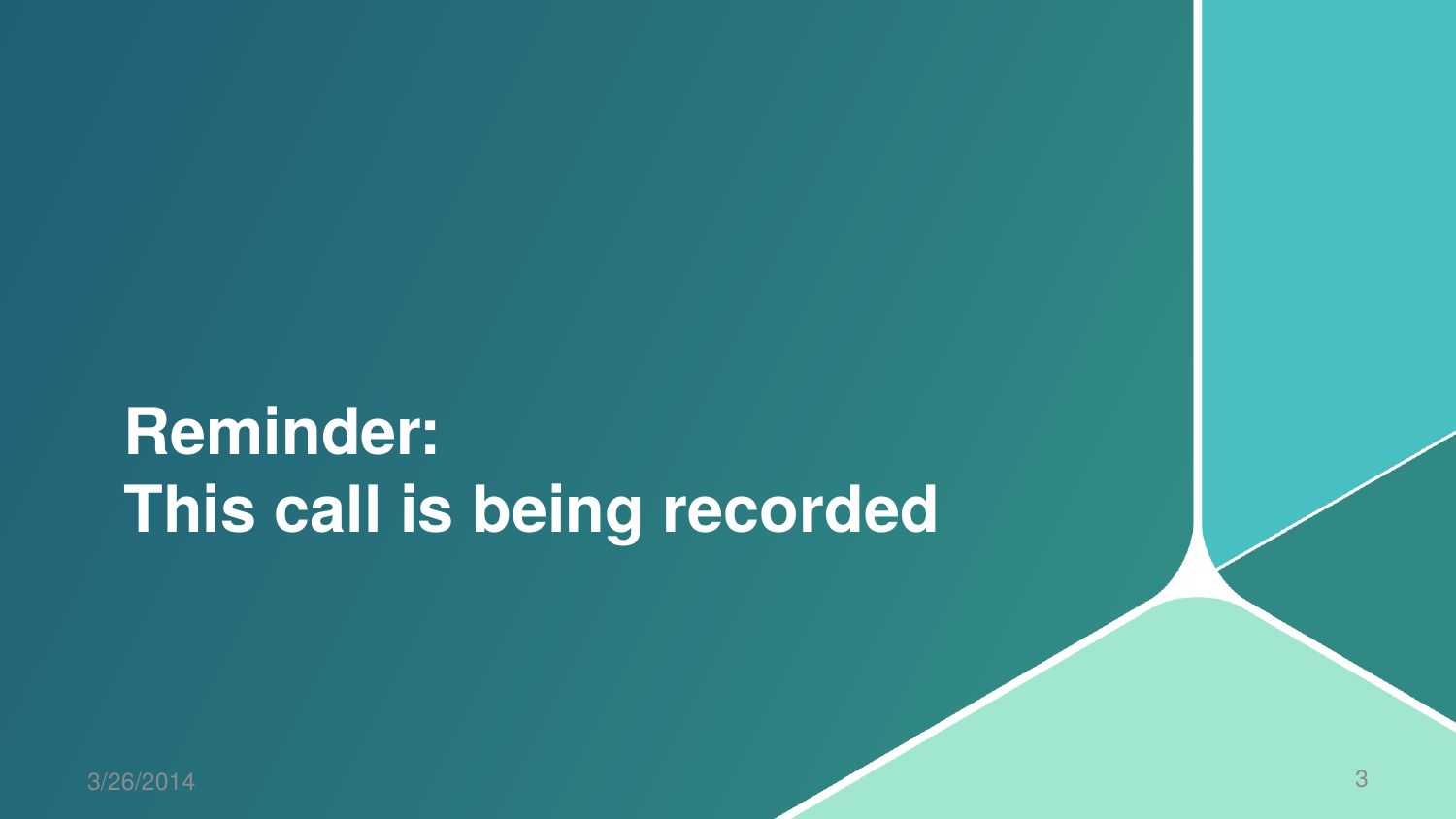

# Reminder: This call is being recorded
3/26/2014
3